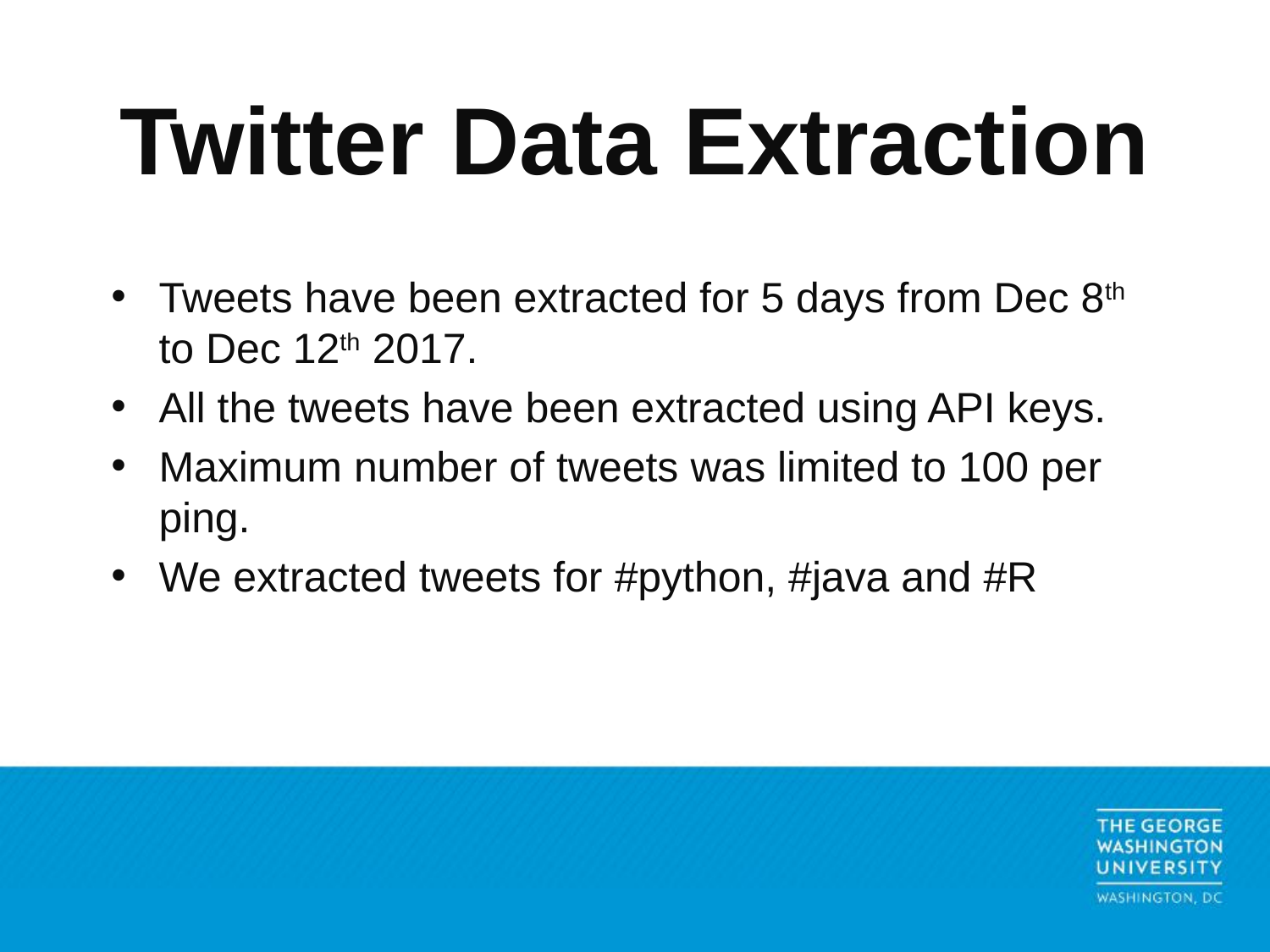

# Twitter Data Extraction
Tweets have been extracted for 5 days from Dec 8th to Dec 12th 2017.
All the tweets have been extracted using API keys.
Maximum number of tweets was limited to 100 per ping.
We extracted tweets for #python, #java and #R